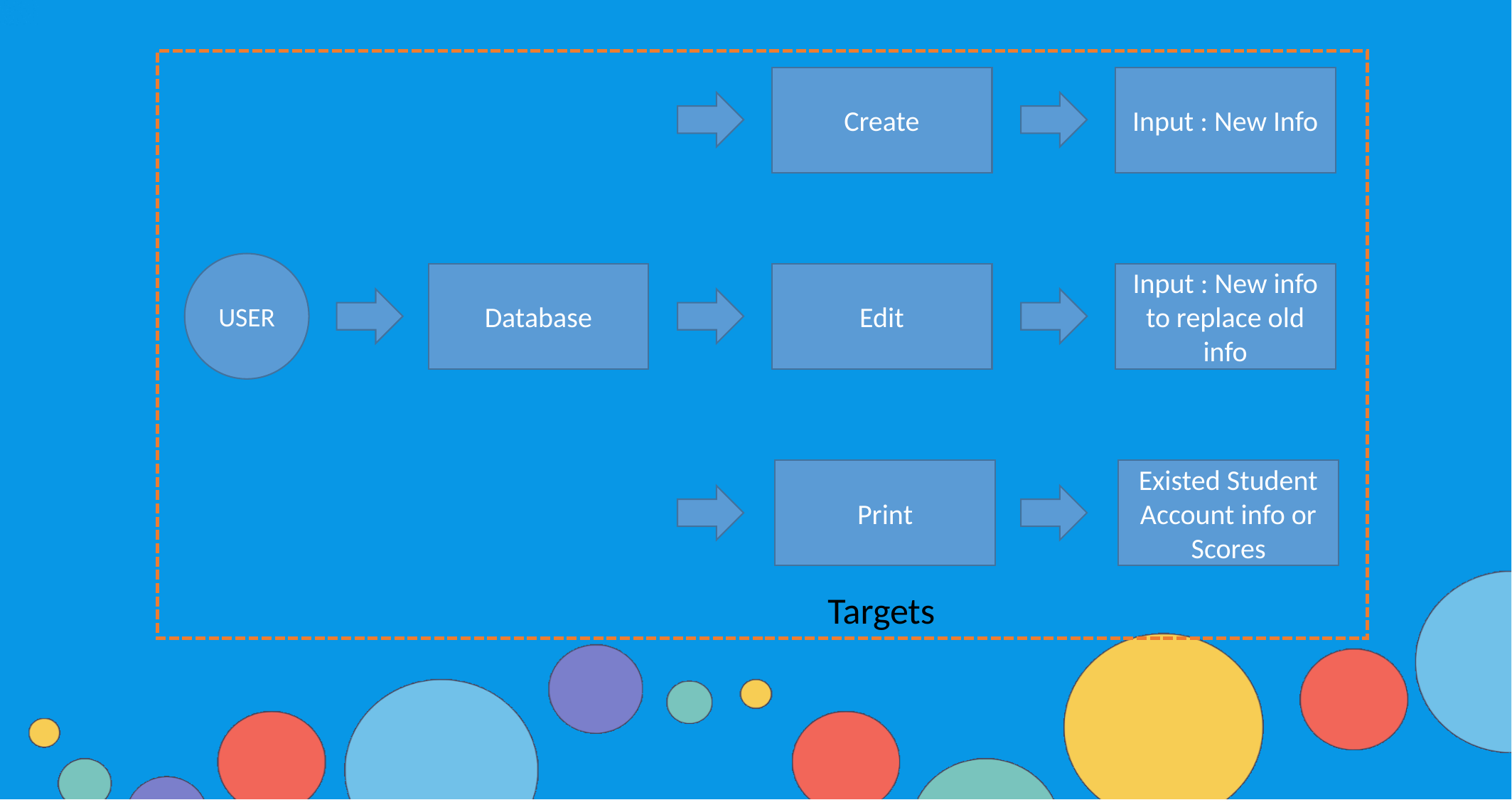

Create
Input : New Info

USER
Edit
Input : New info to replace old info
Database

Print
Existed Student Account info or Scores

Targets